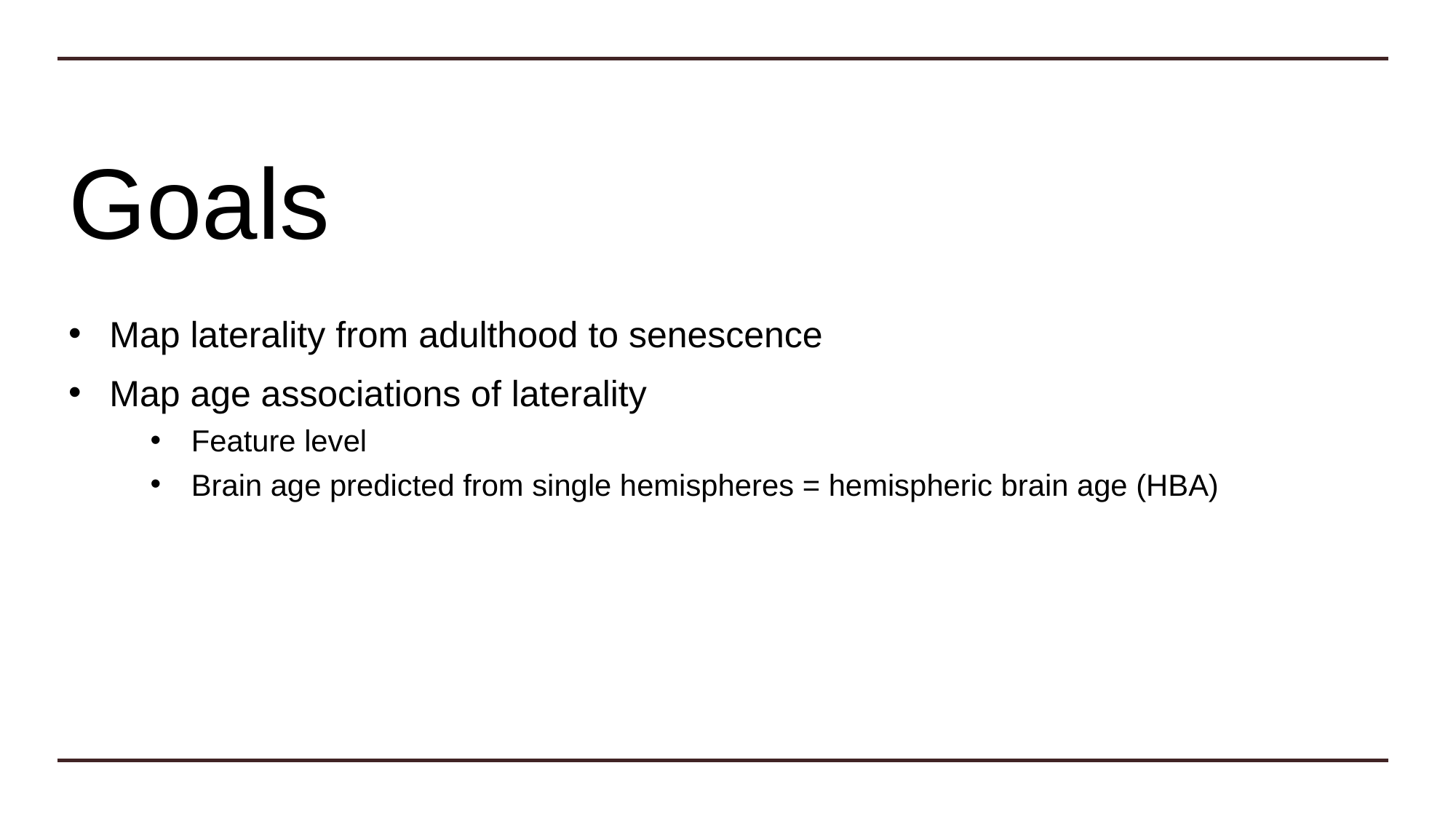

# Goals
Map laterality from adulthood to senescence
Map age associations of laterality
Feature level
Brain age predicted from single hemispheres = hemispheric brain age (HBA)